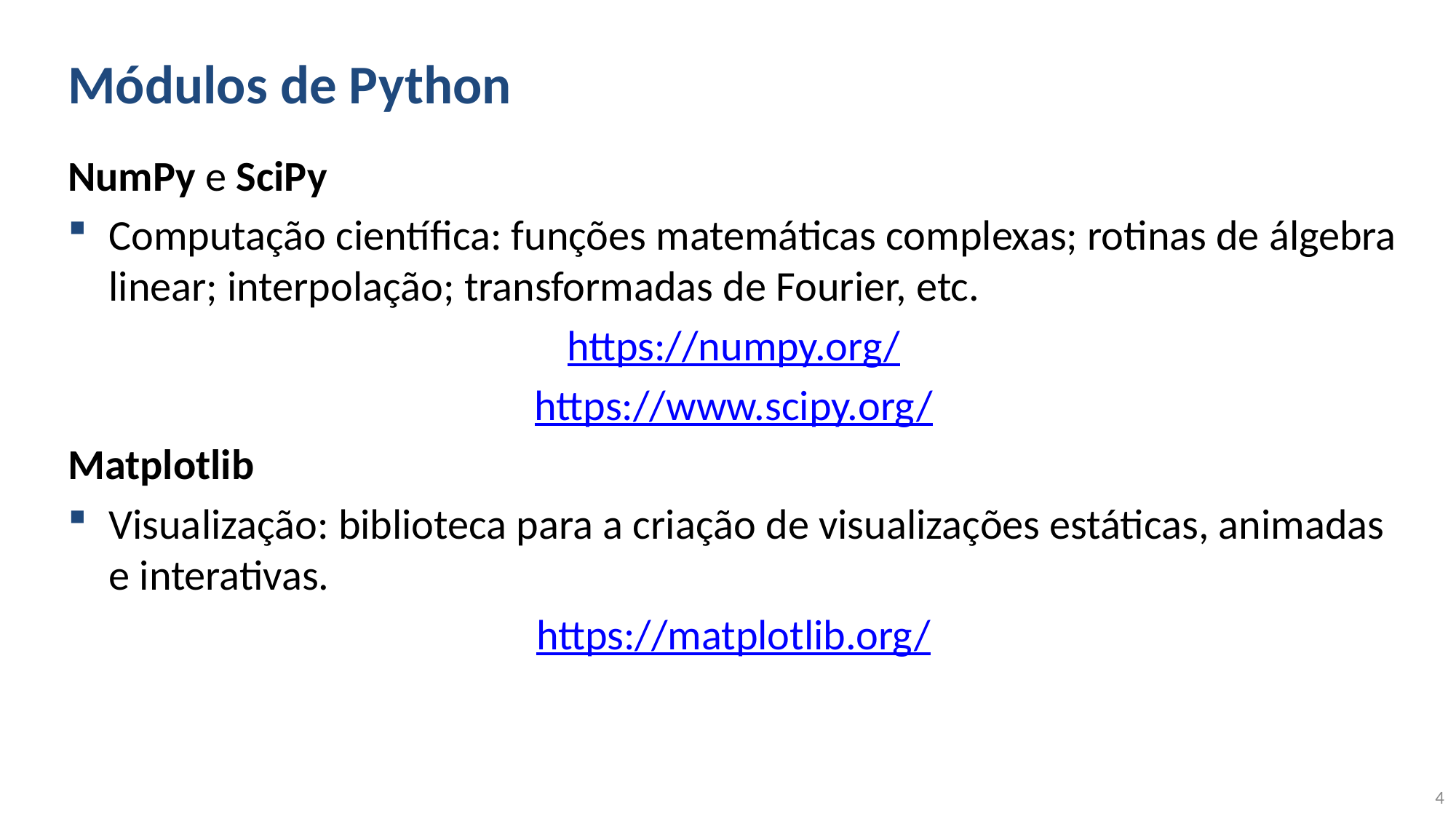

# Módulos de Python
NumPy e SciPy
Computação científica: funções matemáticas complexas; rotinas de álgebra linear; interpolação; transformadas de Fourier, etc.
https://numpy.org/
https://www.scipy.org/
Matplotlib
Visualização: biblioteca para a criação de visualizações estáticas, animadas e interativas.
https://matplotlib.org/

4